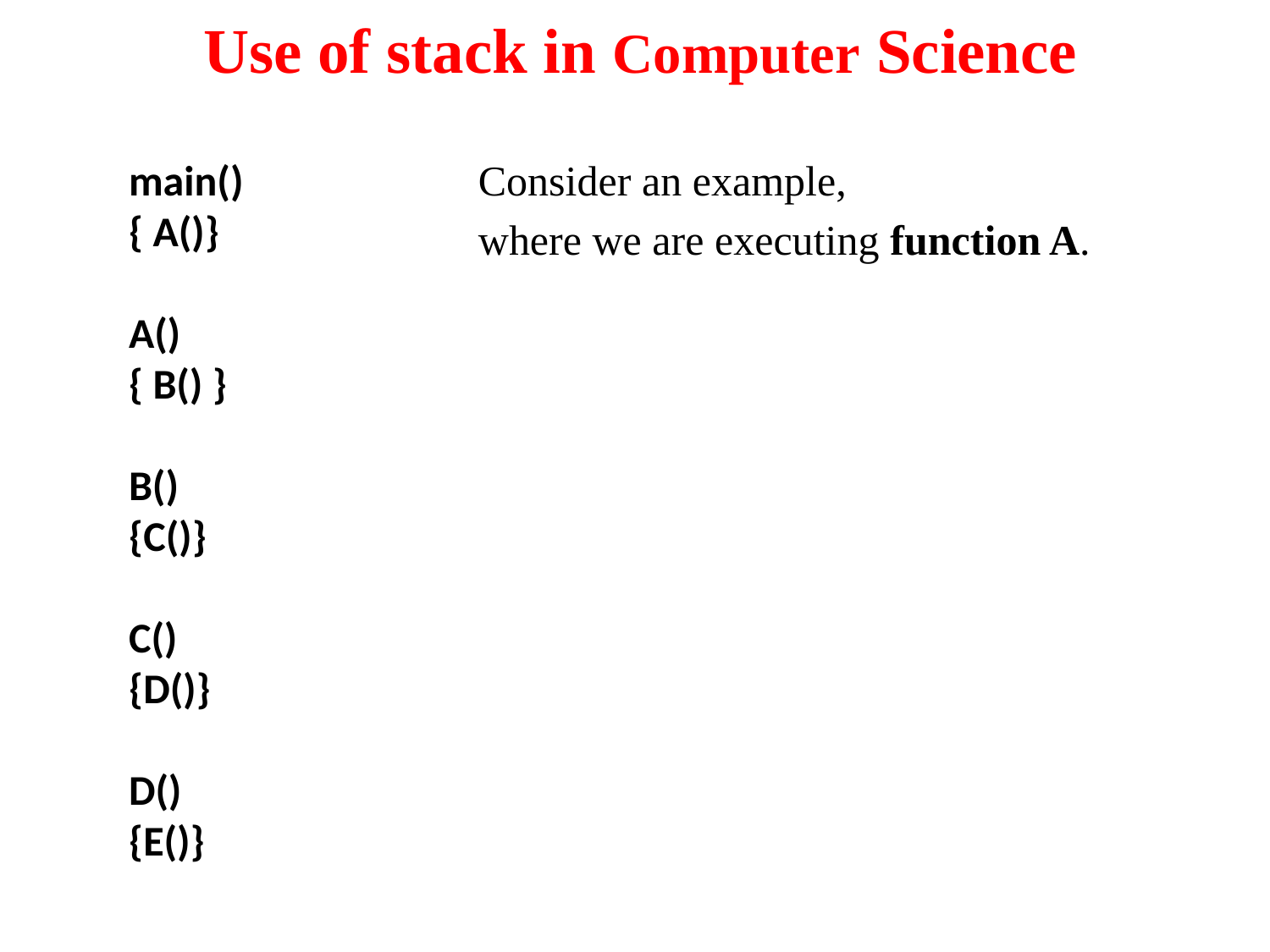

# Use of stack in Computer Science
main()
{ A()}

A()
{ B() }

B()
{C()}

C()
{D()}

D()
{E()}

Consider an example,
where we are executing function A.